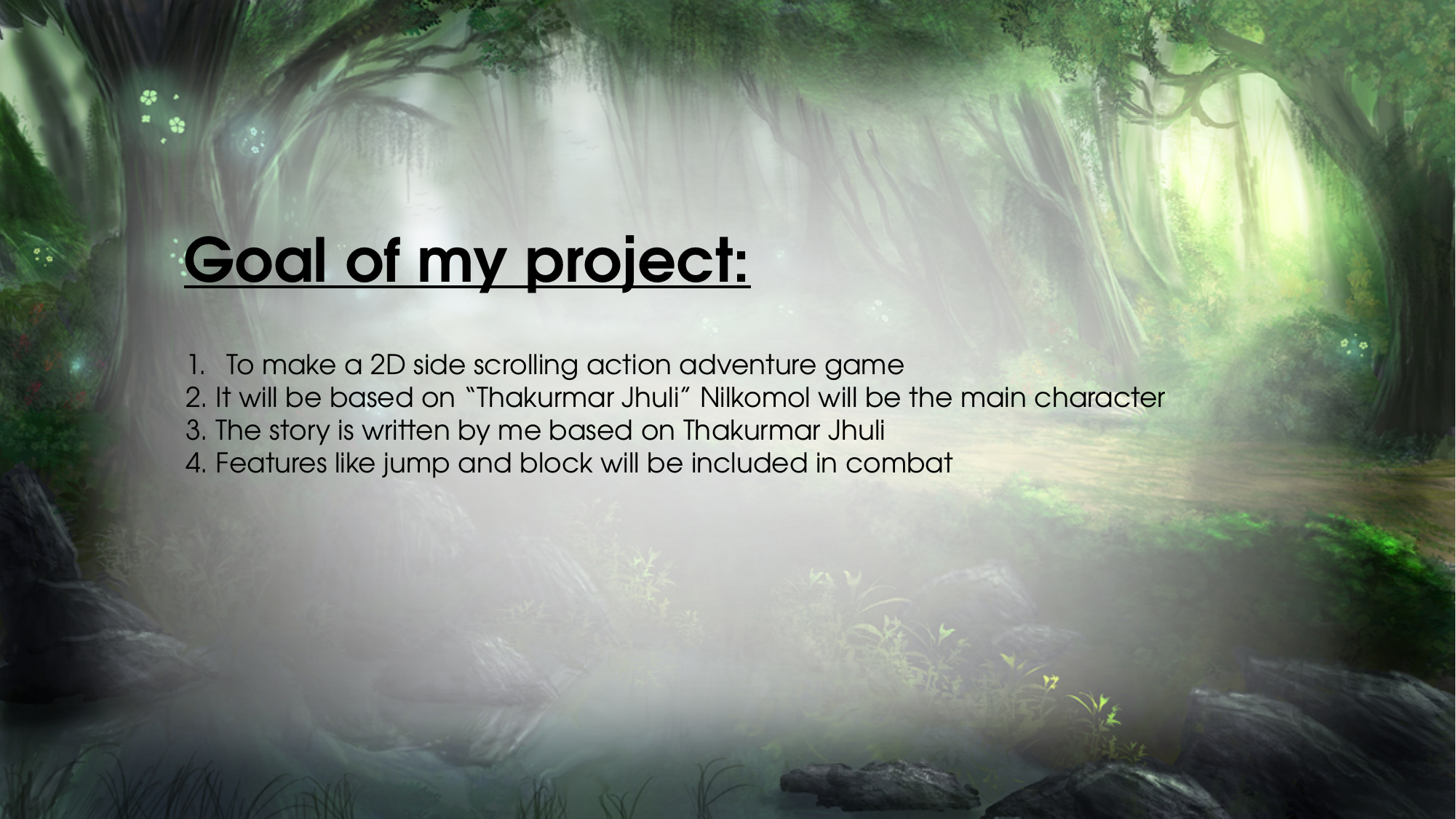

Goal of my project:
To make a 2D side scrolling action adventure game
2. It will be based on “Thakurmar Jhuli” Nilkomol will be the main character
3. The story is written by me based on Thakurmar Jhuli
4. Features like jump and block will be included in combat

3